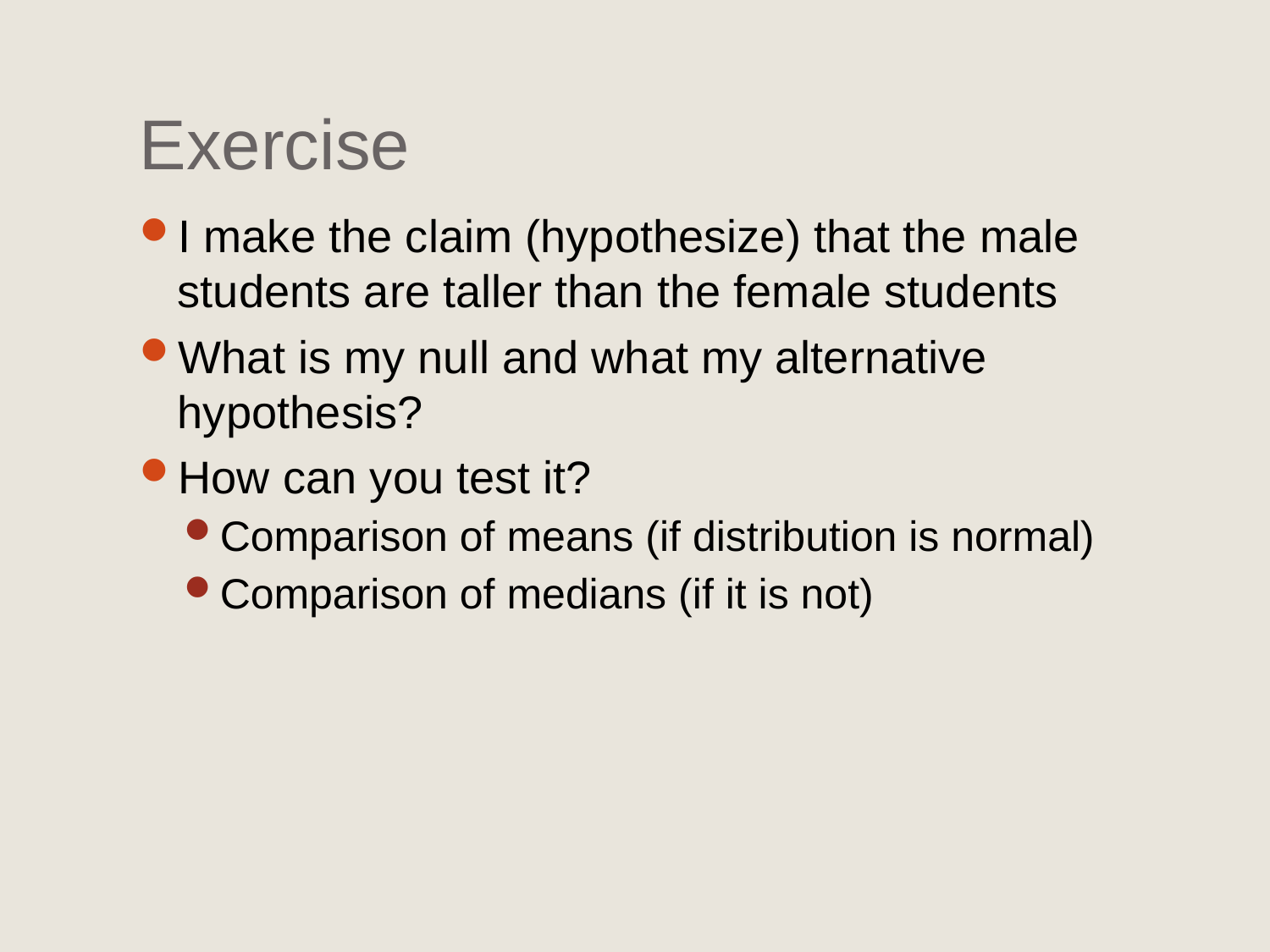

# Exercise
I make the claim (hypothesize) that the male students are taller than the female students
What is my null and what my alternative hypothesis?
How can you test it?
Comparison of means (if distribution is normal)
Comparison of medians (if it is not)